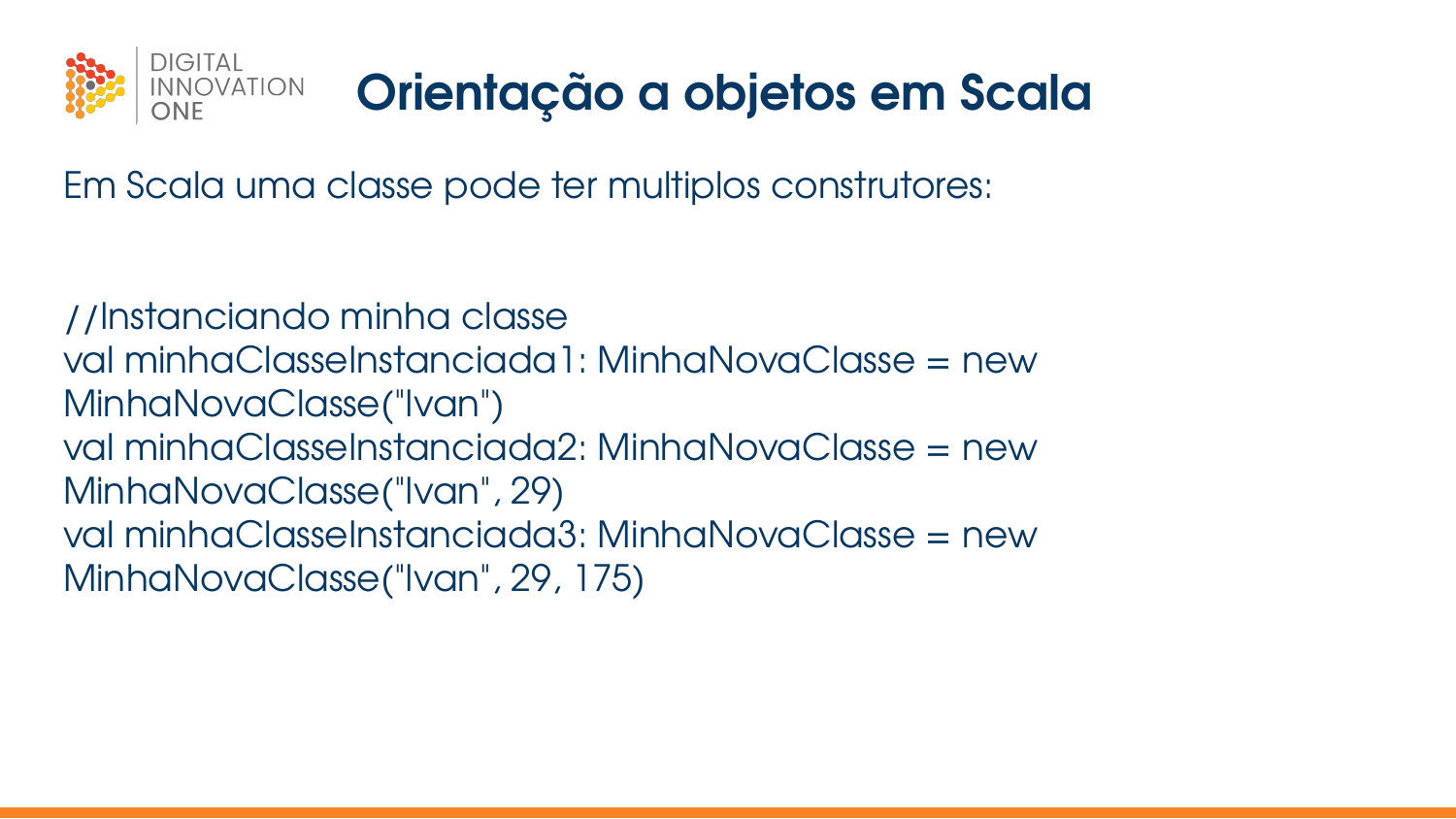

# Orientação a objetos em Scala
Em Scala uma classe pode ter multiplos construtores:

//Instanciando minha classe
val minhaClasseInstanciada1: MinhaNovaClasse = new MinhaNovaClasse("Ivan")
val minhaClasseInstanciada2: MinhaNovaClasse = new MinhaNovaClasse("Ivan", 29)
val minhaClasseInstanciada3: MinhaNovaClasse = new MinhaNovaClasse("Ivan", 29, 175)